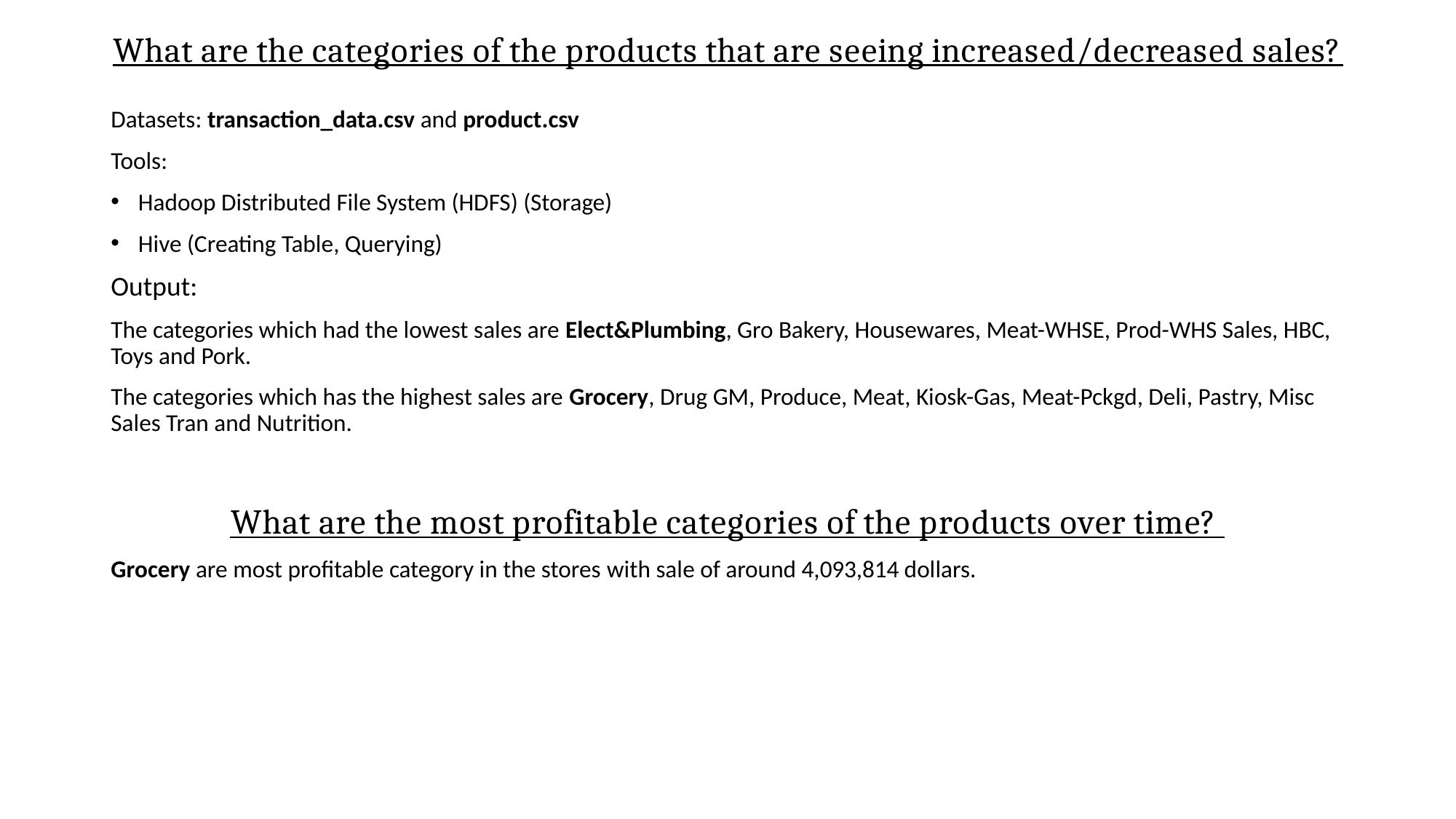

# What are the categories of the products that are seeing increased/decreased sales?
Datasets: transaction_data.csv and product.csv
Tools:
Hadoop Distributed File System (HDFS) (Storage)
Hive (Creating Table, Querying)
Output:
The categories which had the lowest sales are Elect&Plumbing, Gro Bakery, Housewares, Meat-WHSE, Prod-WHS Sales, HBC, Toys and Pork.
The categories which has the highest sales are Grocery, Drug GM, Produce, Meat, Kiosk-Gas, Meat-Pckgd, Deli, Pastry, Misc Sales Tran and Nutrition.
What are the most profitable categories of the products over time?
Grocery are most profitable category in the stores with sale of around 4,093,814 dollars.